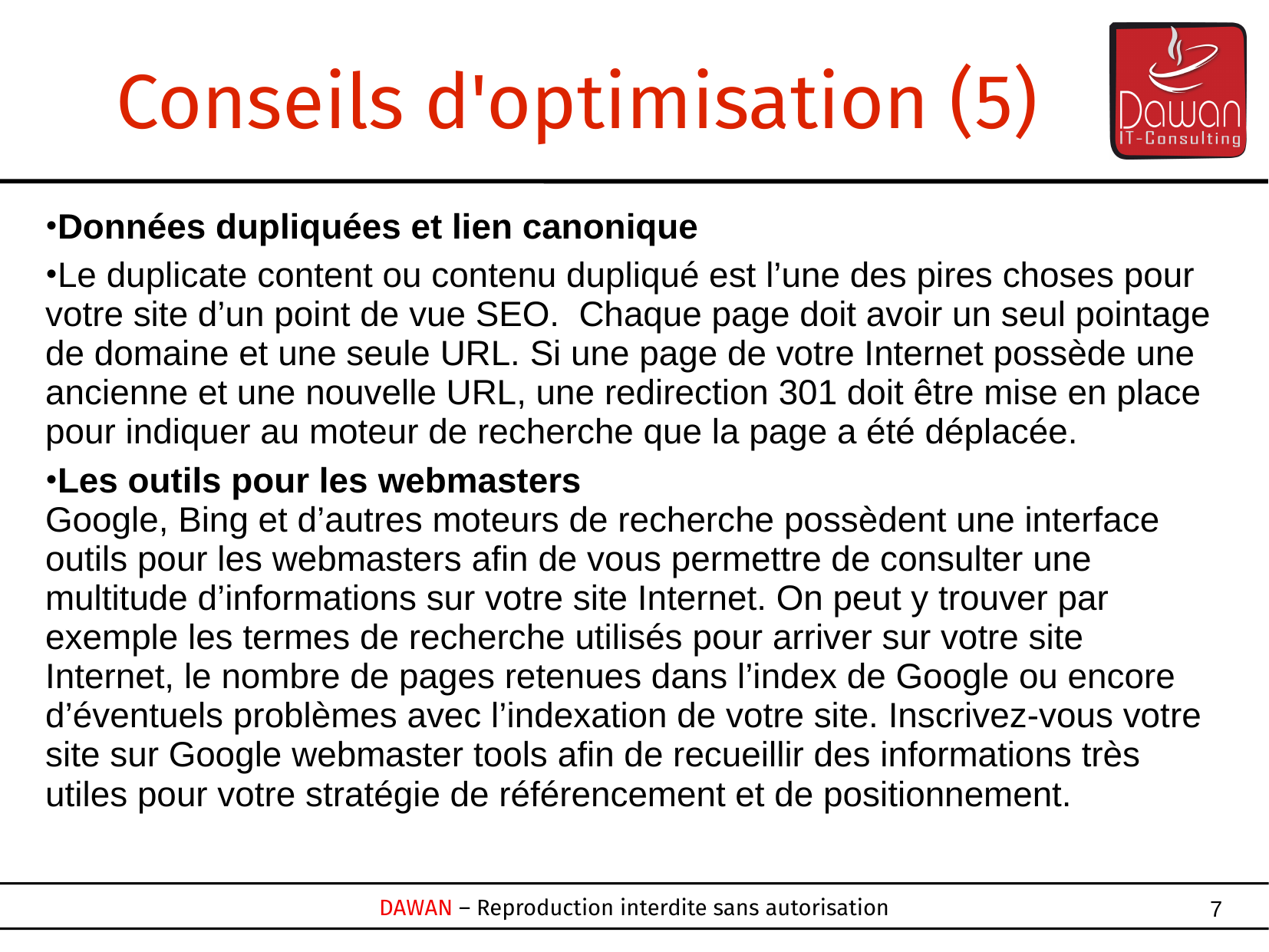

Conseils d'optimisation (5)
Données dupliquées et lien canonique
Le duplicate content ou contenu dupliqué est l’une des pires choses pour votre site d’un point de vue SEO.  Chaque page doit avoir un seul pointage de domaine et une seule URL. Si une page de votre Internet possède une ancienne et une nouvelle URL, une redirection 301 doit être mise en place pour indiquer au moteur de recherche que la page a été déplacée.
Les outils pour les webmasters
Google, Bing et d’autres moteurs de recherche possèdent une interface outils pour les webmasters afin de vous permettre de consulter une multitude d’informations sur votre site Internet. On peut y trouver par exemple les termes de recherche utilisés pour arriver sur votre site Internet, le nombre de pages retenues dans l’index de Google ou encore d’éventuels problèmes avec l’indexation de votre site. Inscrivez-vous votre site sur Google webmaster tools afin de recueillir des informations très utiles pour votre stratégie de référencement et de positionnement.
7